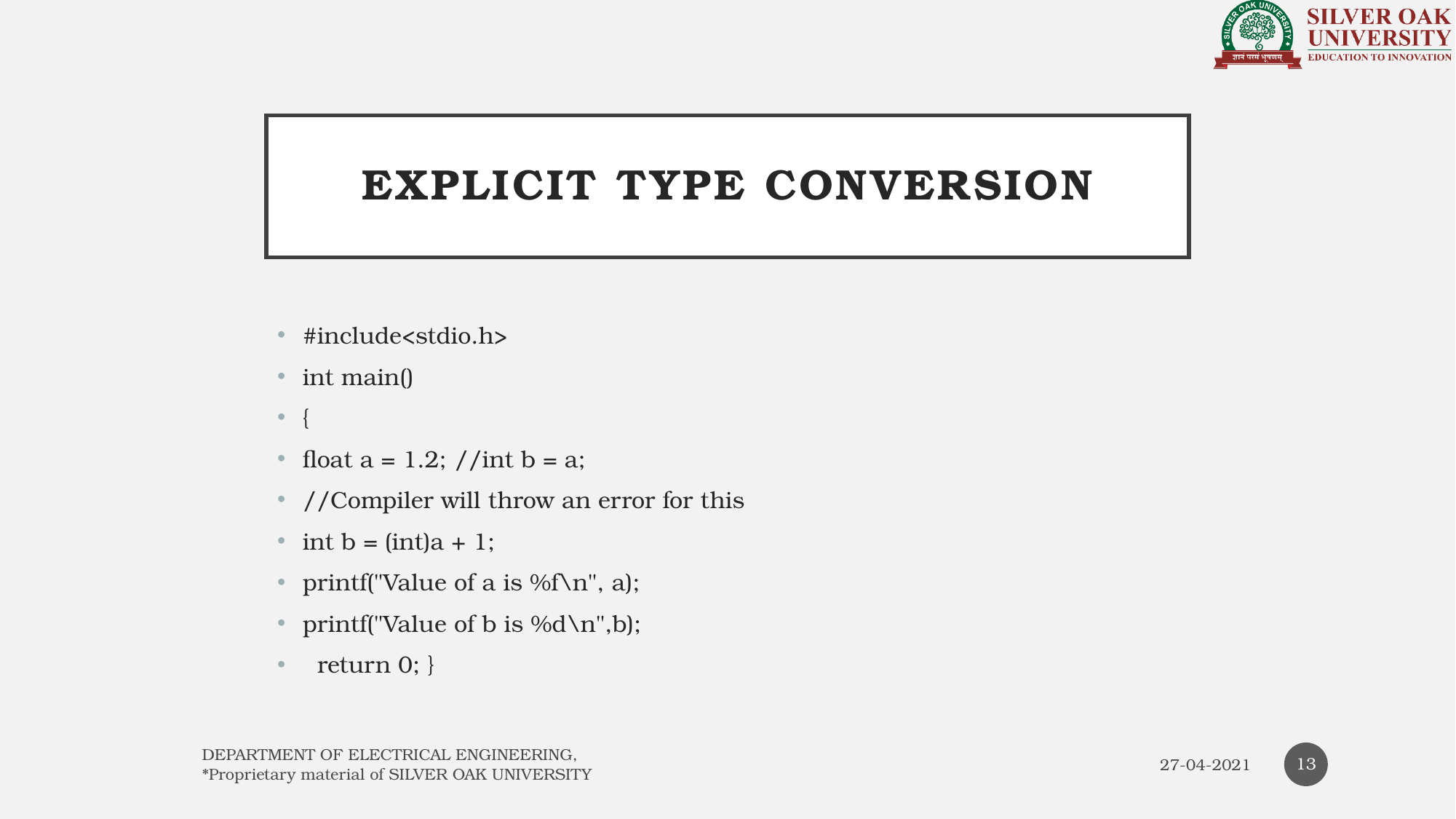

# Explicit type Conversion
#include<stdio.h>
int main()
{
float a = 1.2; //int b = a;
//Compiler will throw an error for this
int b = (int)a + 1;
printf("Value of a is %f\n", a);
printf("Value of b is %d\n",b);
  return 0; }
13
DEPARTMENT OF ELECTRICAL ENGINEERING,
*Proprietary material of SILVER OAK UNIVERSITY
27-04-2021